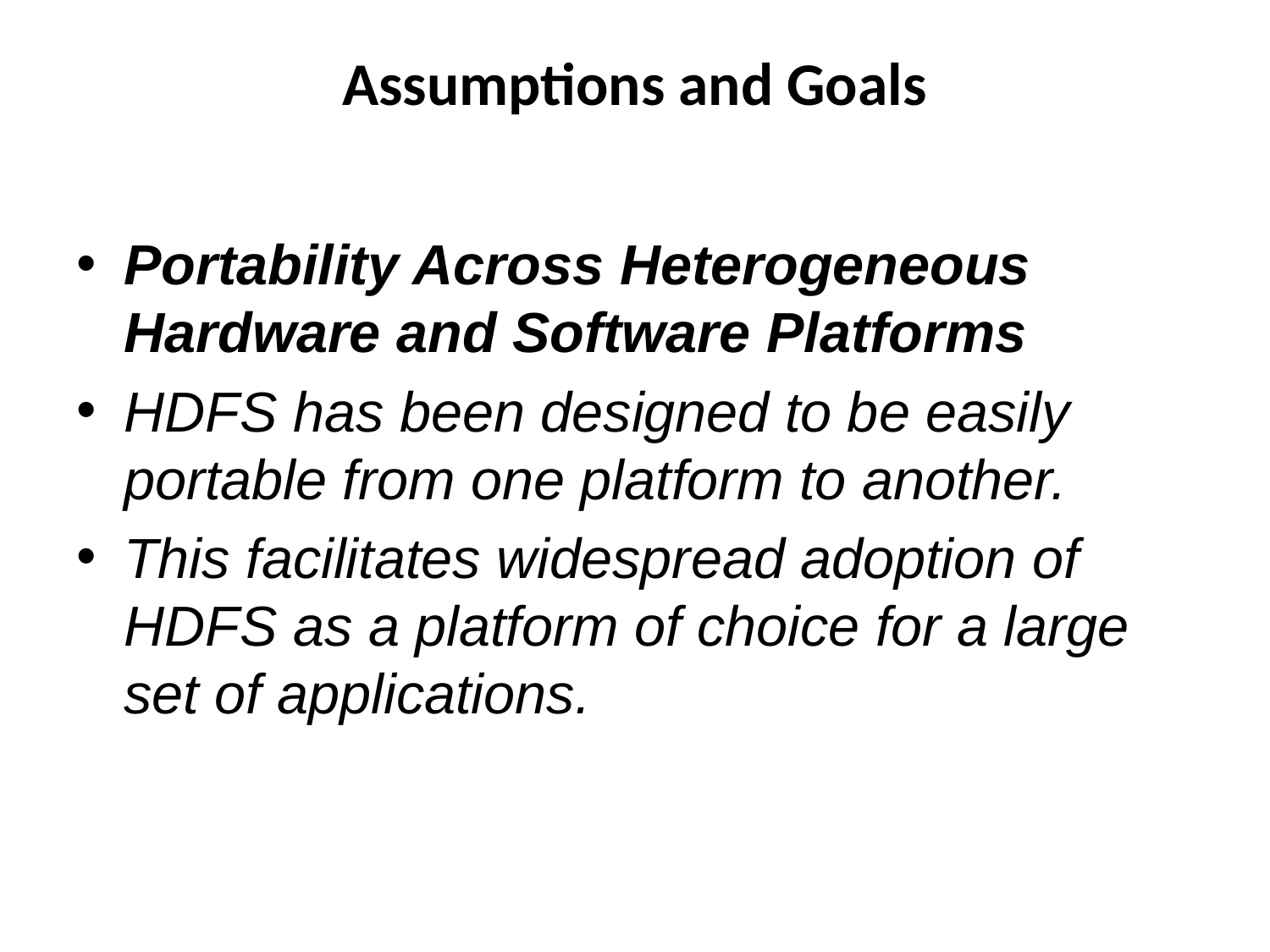

# Assumptions and Goals
Portability Across Heterogeneous Hardware and Software Platforms
HDFS has been designed to be easily portable from one platform to another.
This facilitates widespread adoption of HDFS as a platform of choice for a large set of applications.